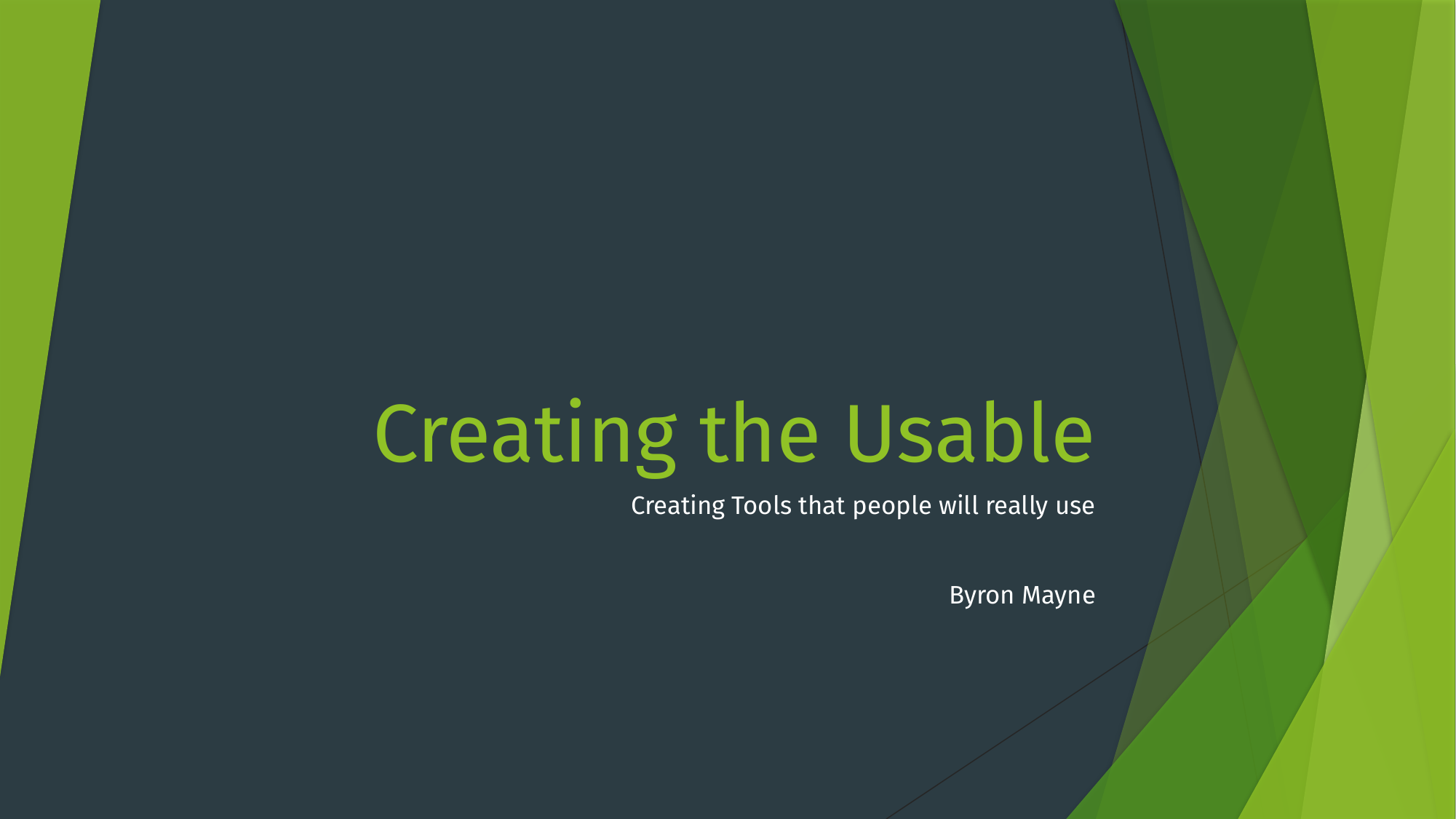

# Creating the Usable
Creating Tools that people will really use

Byron Mayne